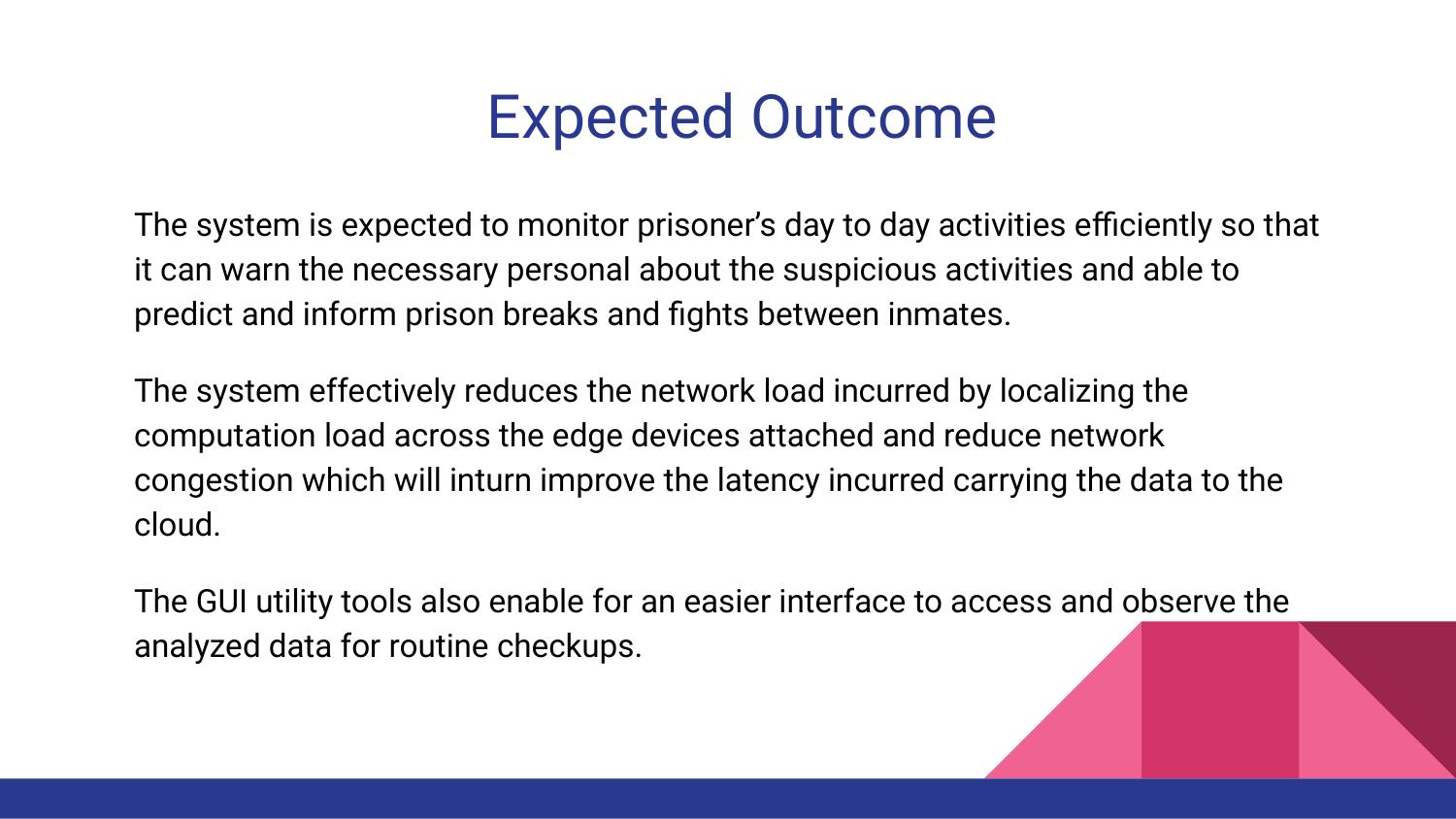

# Expected Outcome
The system is expected to monitor prisoner’s day to day activities efficiently so that it can warn the necessary personal about the suspicious activities and able to predict and inform prison breaks and fights between inmates.
The system effectively reduces the network load incurred by localizing the computation load across the edge devices attached and reduce network congestion which will inturn improve the latency incurred carrying the data to the cloud.
The GUI utility tools also enable for an easier interface to access and observe the analyzed data for routine checkups.